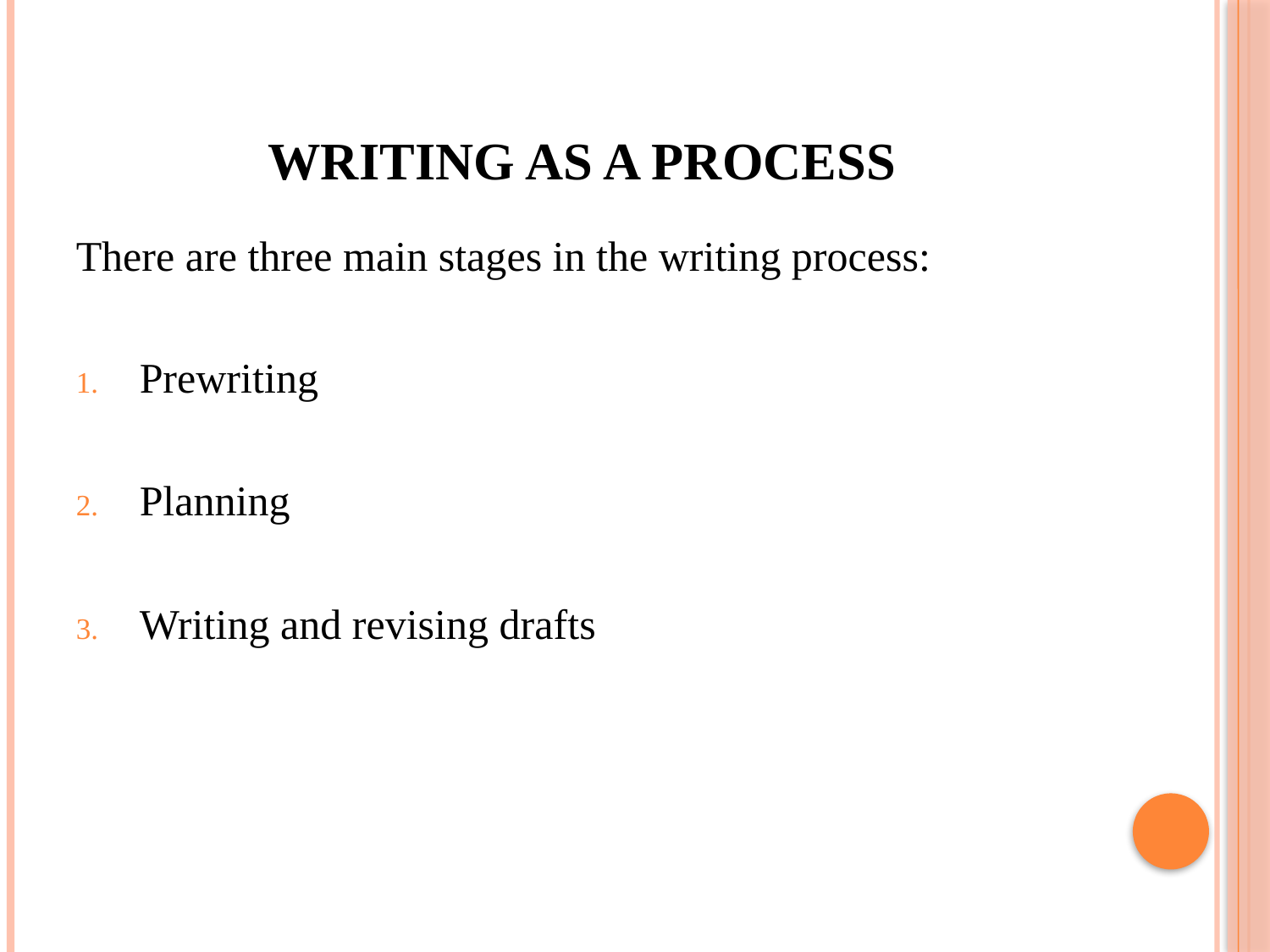

# WRITING AS A PROCESS
There are three main stages in the writing process:

Prewriting

Planning

Writing and revising drafts